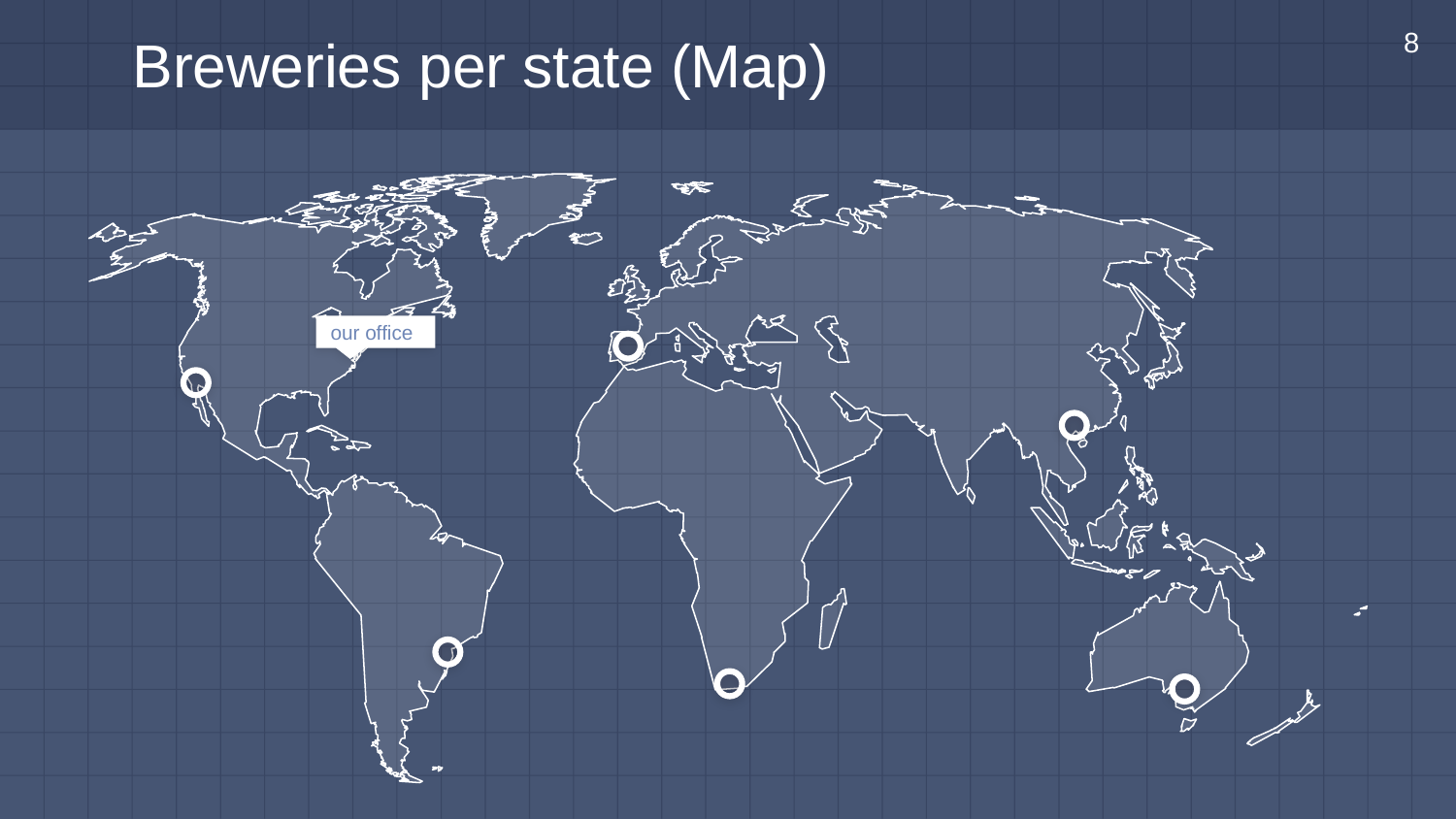

8
# Breweries per state (Map)

our office